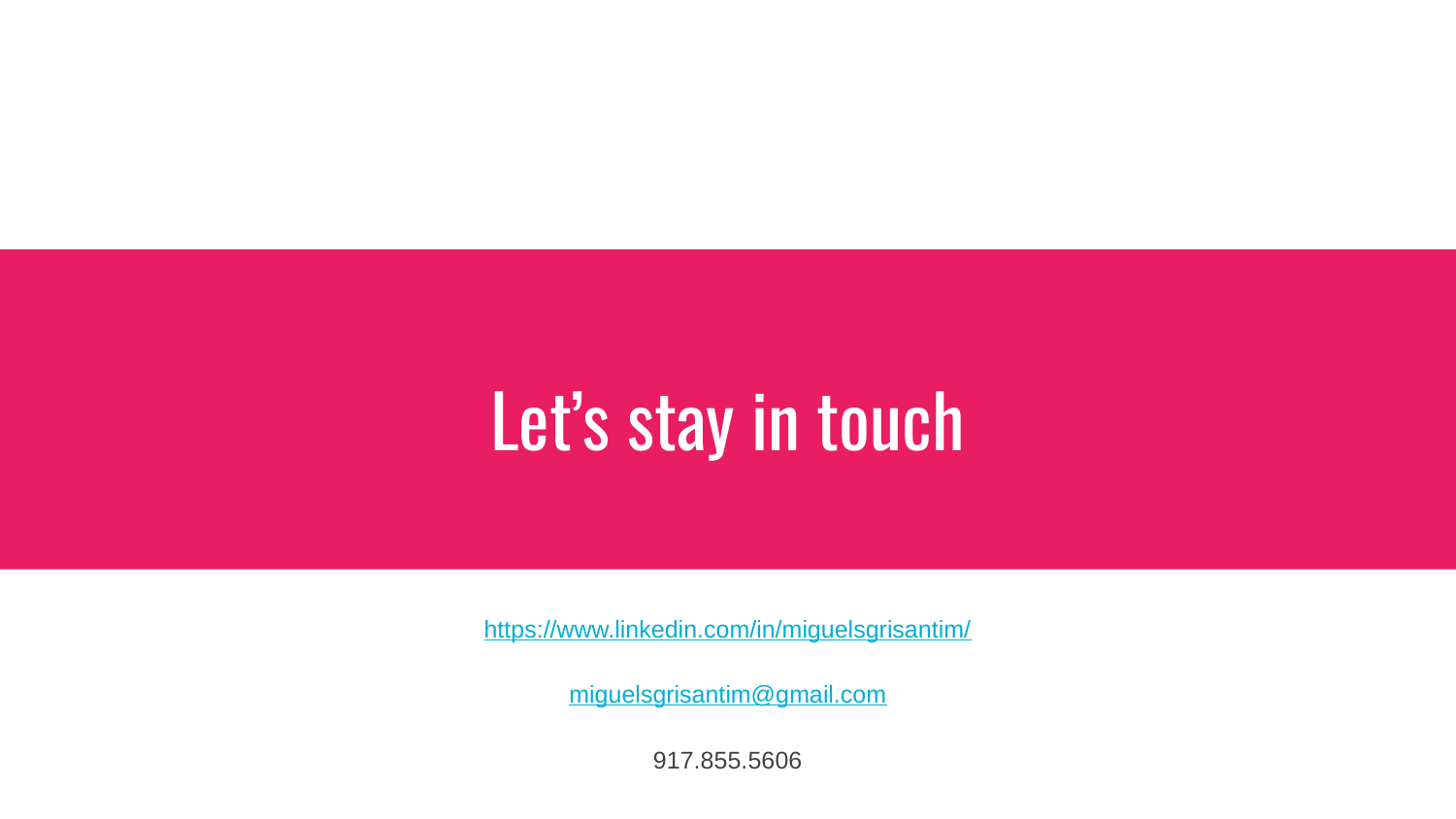

# Let’s stay in touch
https://www.linkedin.com/in/miguelsgrisantim/
miguelsgrisantim@gmail.com
917.855.5606